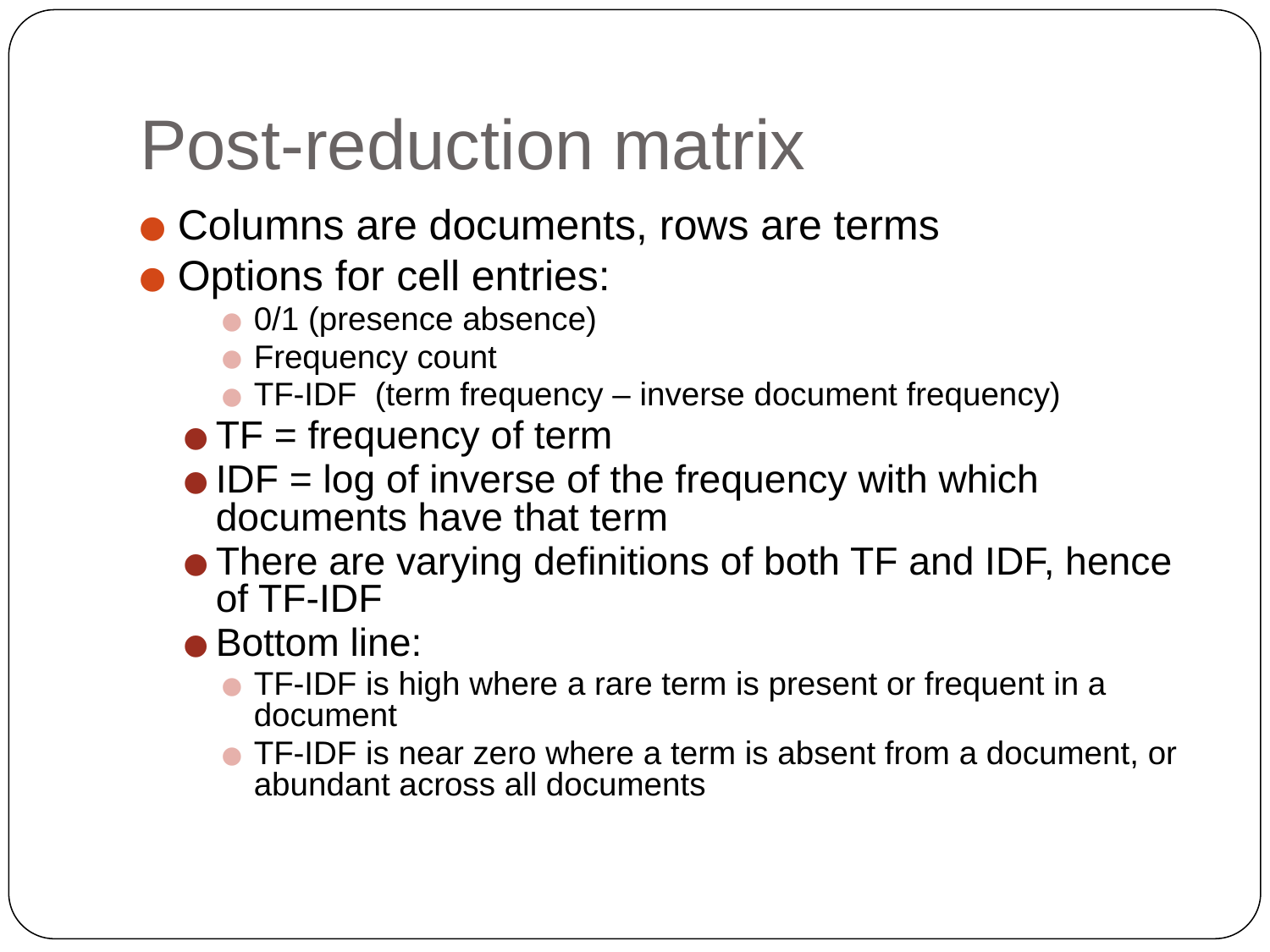

# Post-reduction matrix
Columns are documents, rows are terms
Options for cell entries:
0/1 (presence absence)
Frequency count
TF-IDF  (term frequency – inverse document frequency)
TF = frequency of term
IDF = log of inverse of the frequency with which documents have that term
There are varying definitions of both TF and IDF, hence of TF-IDF
Bottom line:
TF-IDF is high where a rare term is present or frequent in a document
TF-IDF is near zero where a term is absent from a document, or abundant across all documents